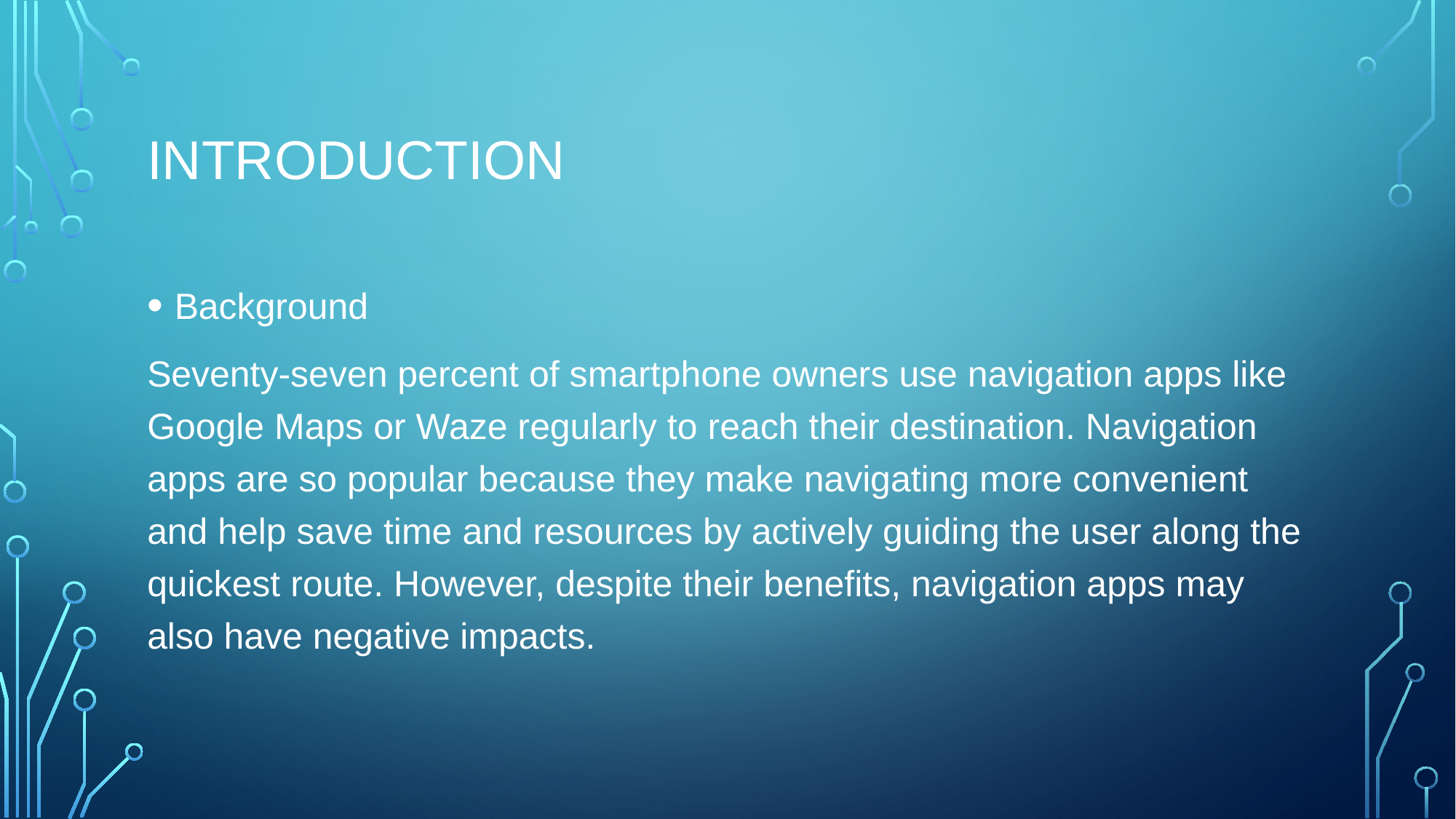

# introduction
Background
Seventy-seven percent of smartphone owners use navigation apps like Google Maps or Waze regularly to reach their destination. Navigation apps are so popular because they make navigating more convenient and help save time and resources by actively guiding the user along the quickest route. However, despite their benefits, navigation apps may also have negative impacts.